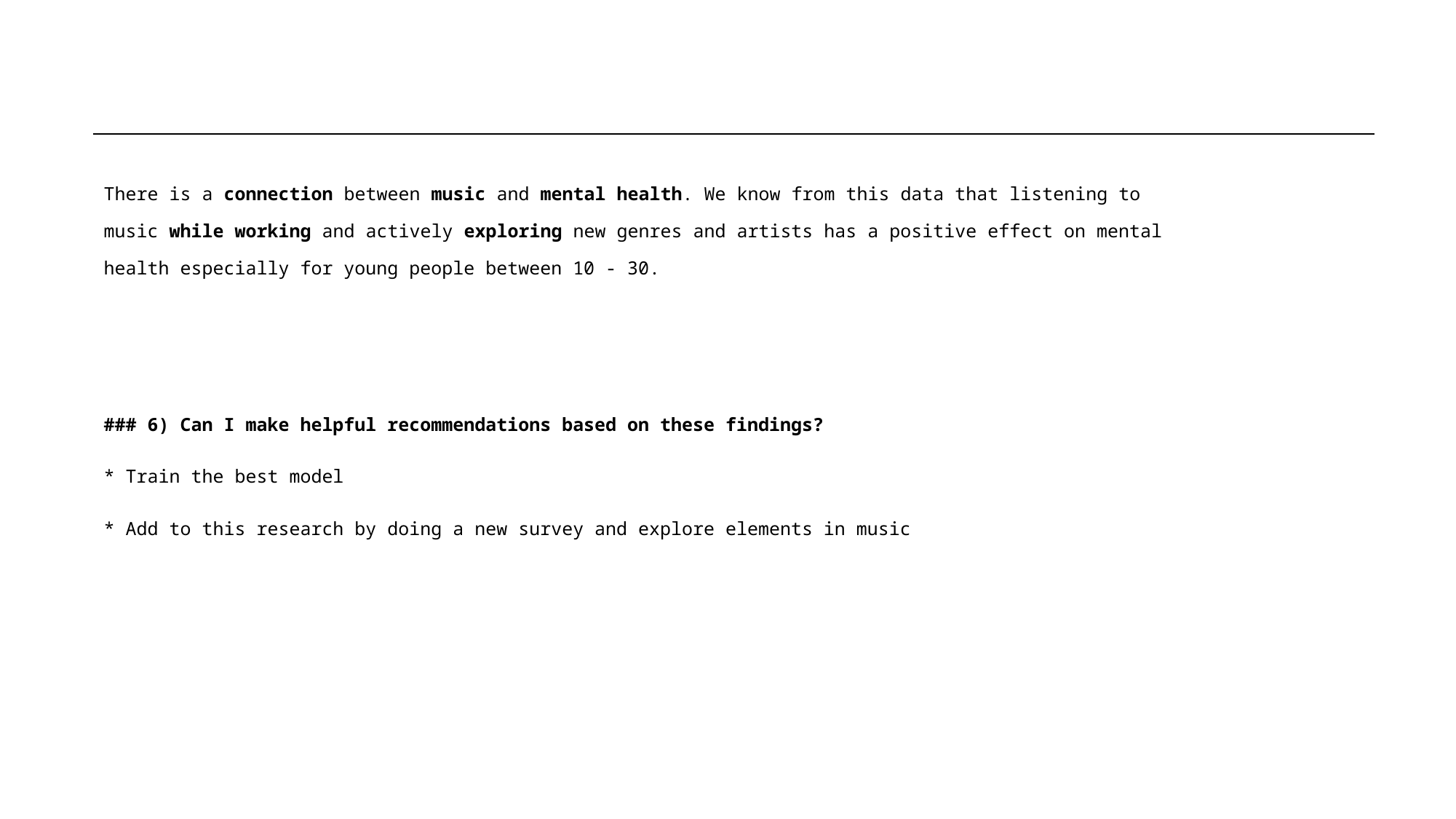

There is a connection between music and mental health. We know from this data that listening to music while working and actively exploring new genres and artists has a positive effect on mental health especially for young people between 10 - 30.

### 6) Can I make helpful recommendations based on these findings?
* Train the best model
* Add to this research by doing a new survey and explore elements in music